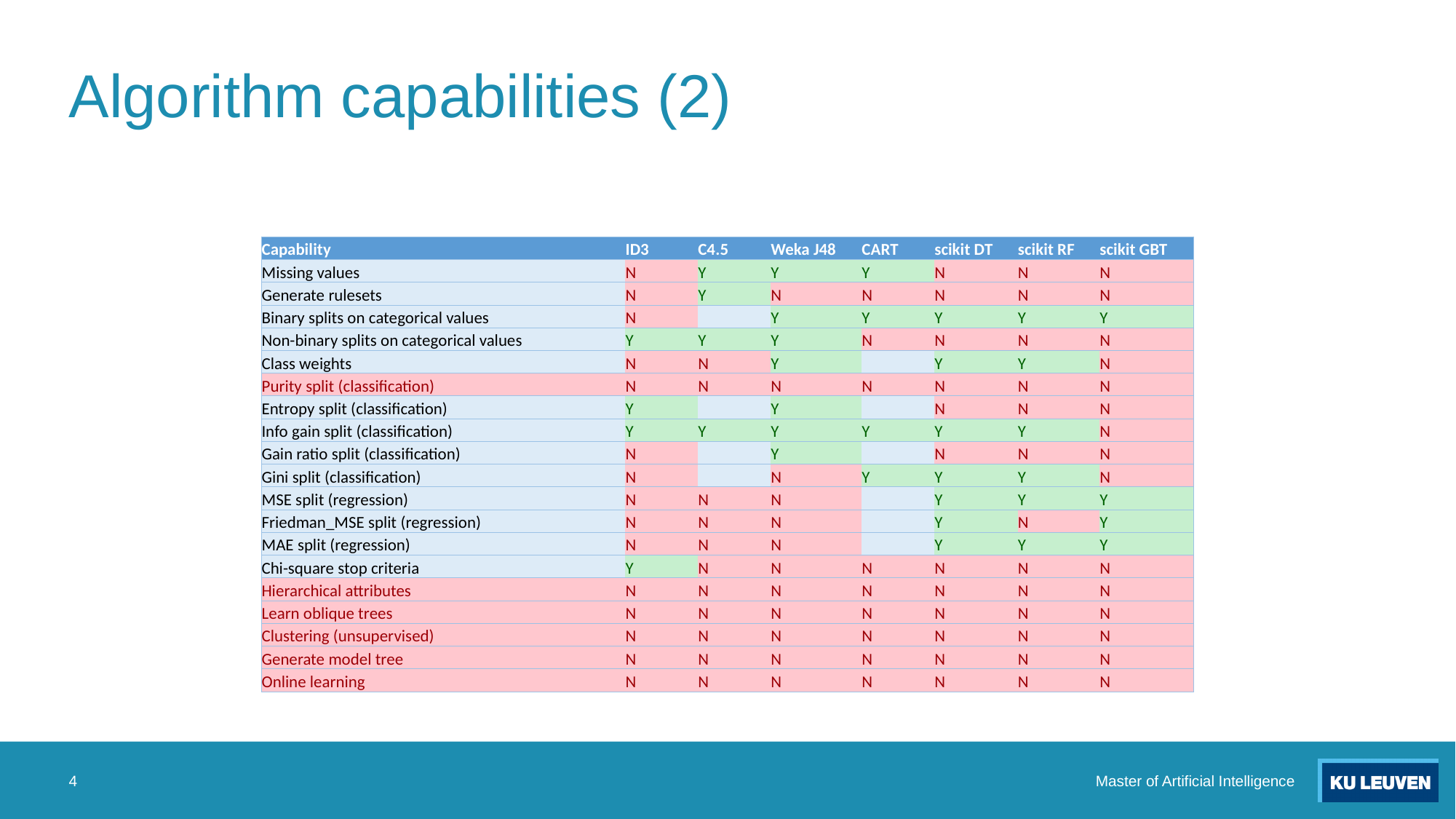

# Algorithm capabilities (2)
| Capability | ID3 | C4.5 | Weka J48 | CART | scikit DT | scikit RF | scikit GBT |
| --- | --- | --- | --- | --- | --- | --- | --- |
| Missing values | N | Y | Y | Y | N | N | N |
| Generate rulesets | N | Y | N | N | N | N | N |
| Binary splits on categorical values | N |  | Y | Y | Y | Y | Y |
| Non-binary splits on categorical values | Y | Y | Y | N | N | N | N |
| Class weights | N | N | Y |  | Y | Y | N |
| Purity split (classification) | N | N | N | N | N | N | N |
| Entropy split (classification) | Y |  | Y |  | N | N | N |
| Info gain split (classification) | Y | Y | Y | Y | Y | Y | N |
| Gain ratio split (classification) | N |  | Y |  | N | N | N |
| Gini split (classification) | N |  | N | Y | Y | Y | N |
| MSE split (regression) | N | N | N |  | Y | Y | Y |
| Friedman\_MSE split (regression) | N | N | N |  | Y | N | Y |
| MAE split (regression) | N | N | N |  | Y | Y | Y |
| Chi-square stop criteria | Y | N | N | N | N | N | N |
| Hierarchical attributes | N | N | N | N | N | N | N |
| Learn oblique trees | N | N | N | N | N | N | N |
| Clustering (unsupervised) | N | N | N | N | N | N | N |
| Generate model tree | N | N | N | N | N | N | N |
| Online learning | N | N | N | N | N | N | N |
4
Master of Artificial Intelligence